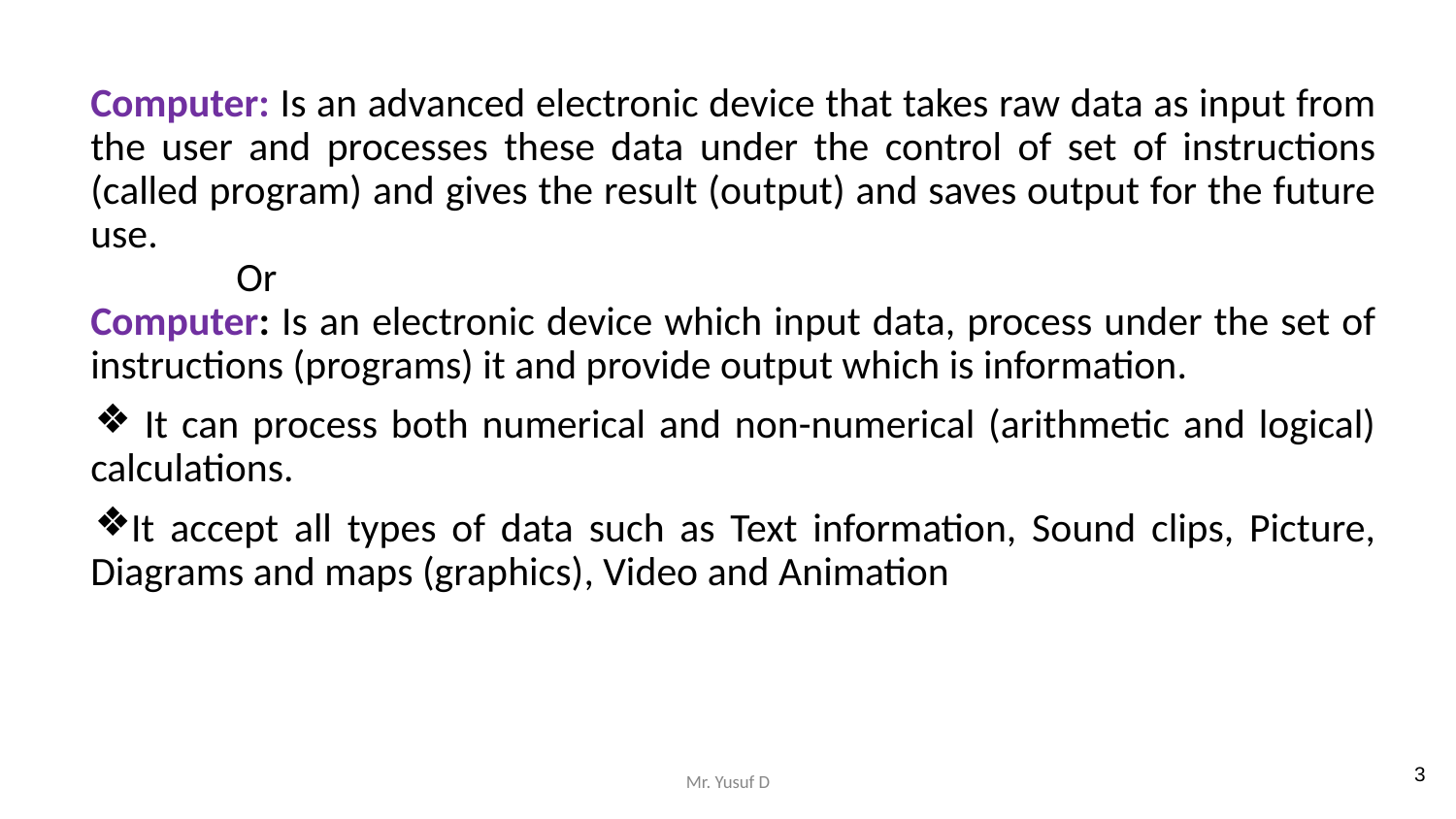

Computer: Is an advanced electronic device that takes raw data as input from the user and processes these data under the control of set of instructions (called program) and gives the result (output) and saves output for the future use.
Or
Computer: Is an electronic device which input data, process under the set of instructions (programs) it and provide output which is information.
 It can process both numerical and non-numerical (arithmetic and logical) calculations.
It accept all types of data such as Text information, Sound clips, Picture, Diagrams and maps (graphics), Video and Animation
3
Mr. Yusuf D